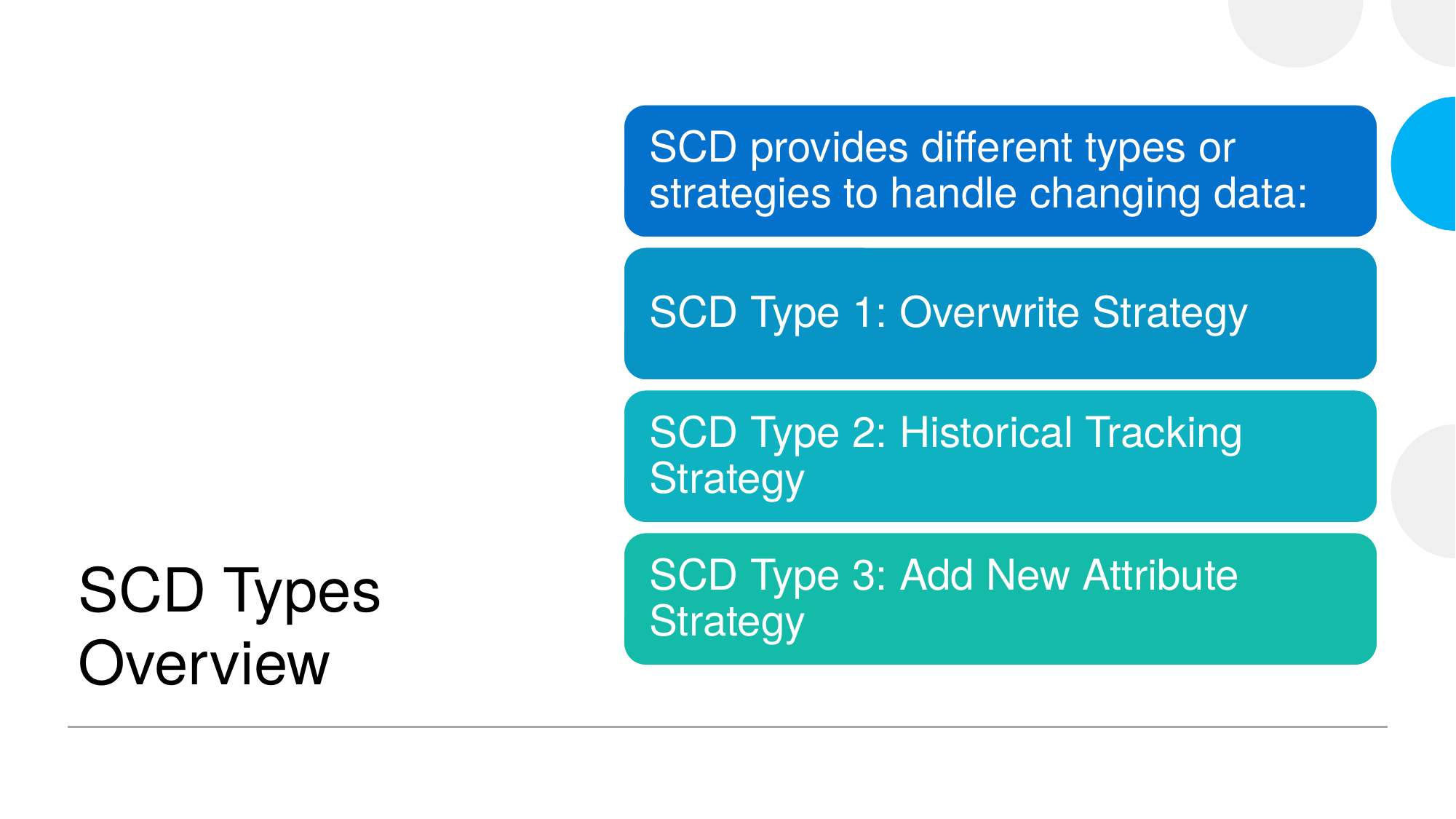

SCD provides different types or strategies to handle changing data:
SCD Type 1: Overwrite Strategy
SCD Type 2: Historical Tracking Strategy
SCD Type 3: Add New Attribute Strategy
# SCD Types Overview